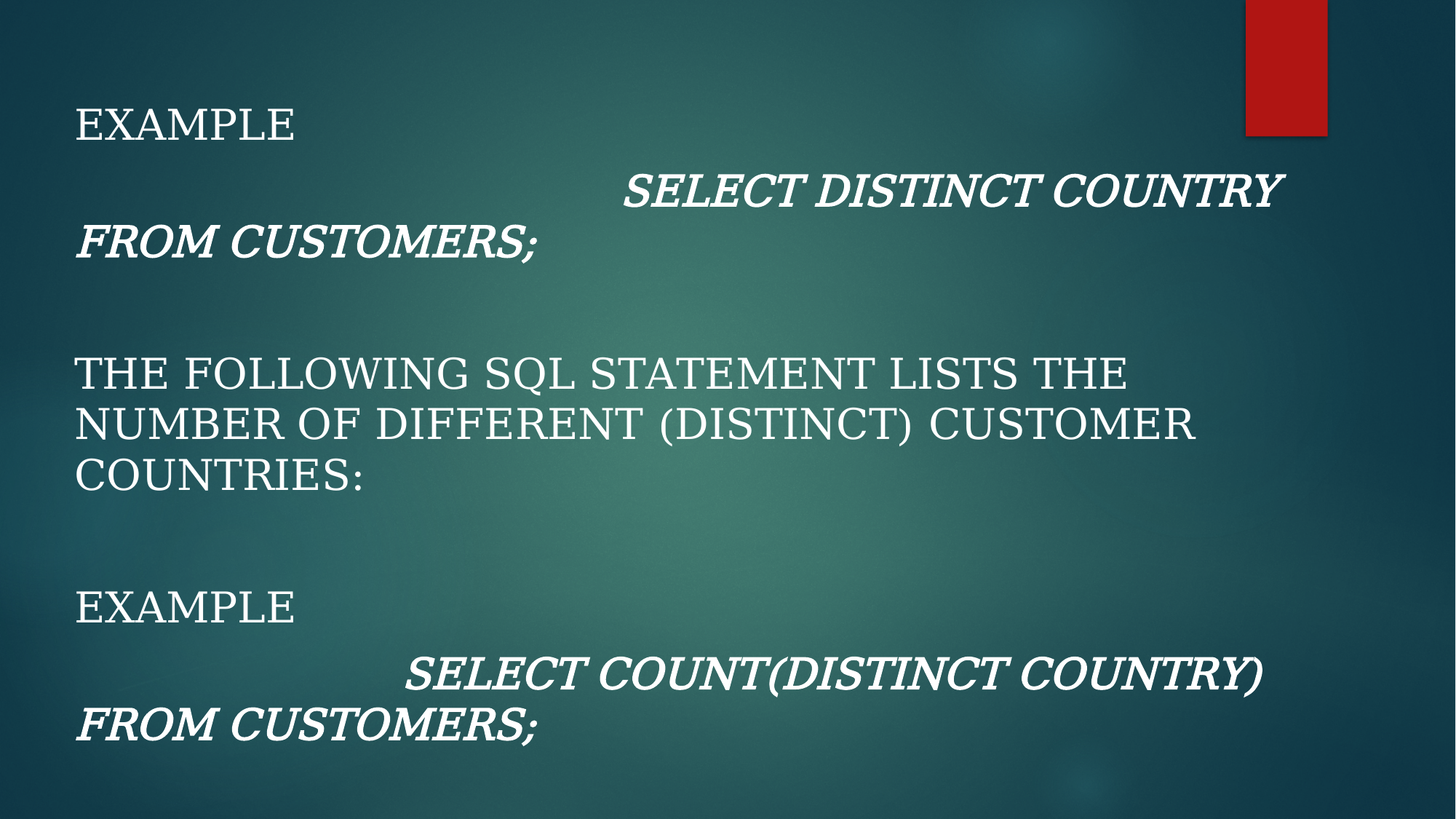

Example
					SELECT DISTINCT Country FROM Customers;

The following SQL statement lists the number of different (distinct) customer countries:

Example
			SELECT COUNT(DISTINCT Country) FROM Customers;